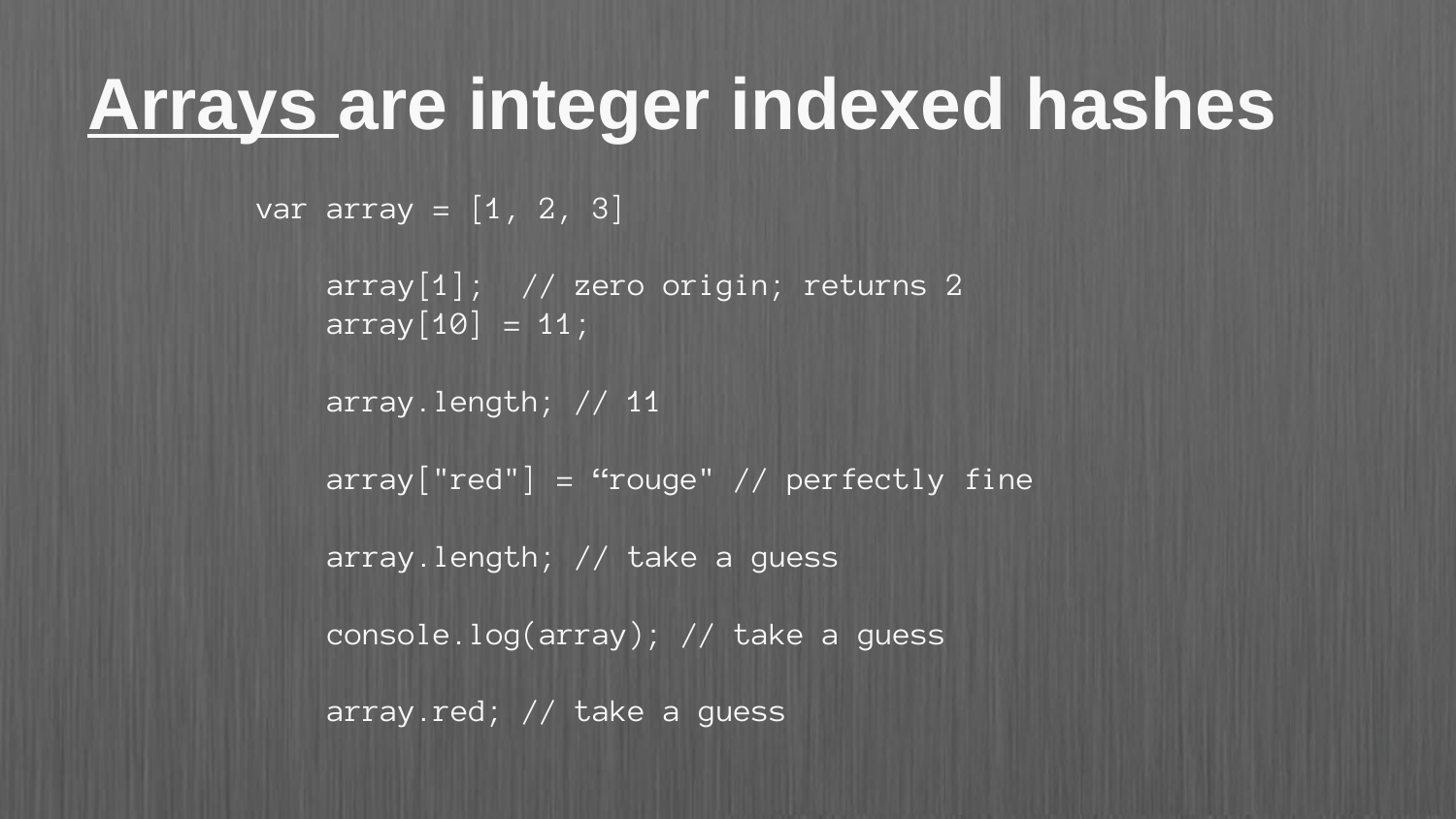

# Arrays are integer indexed hashes
var array = [1, 2, 3]
    array[1];  // zero origin; returns 2
    array[10] = 11;
    
    array.length; // 11
    
    array["red"] = “rouge" // perfectly fine
    array.length; // take a guess

    console.log(array); // take a guess
    array.red; // take a guess
​